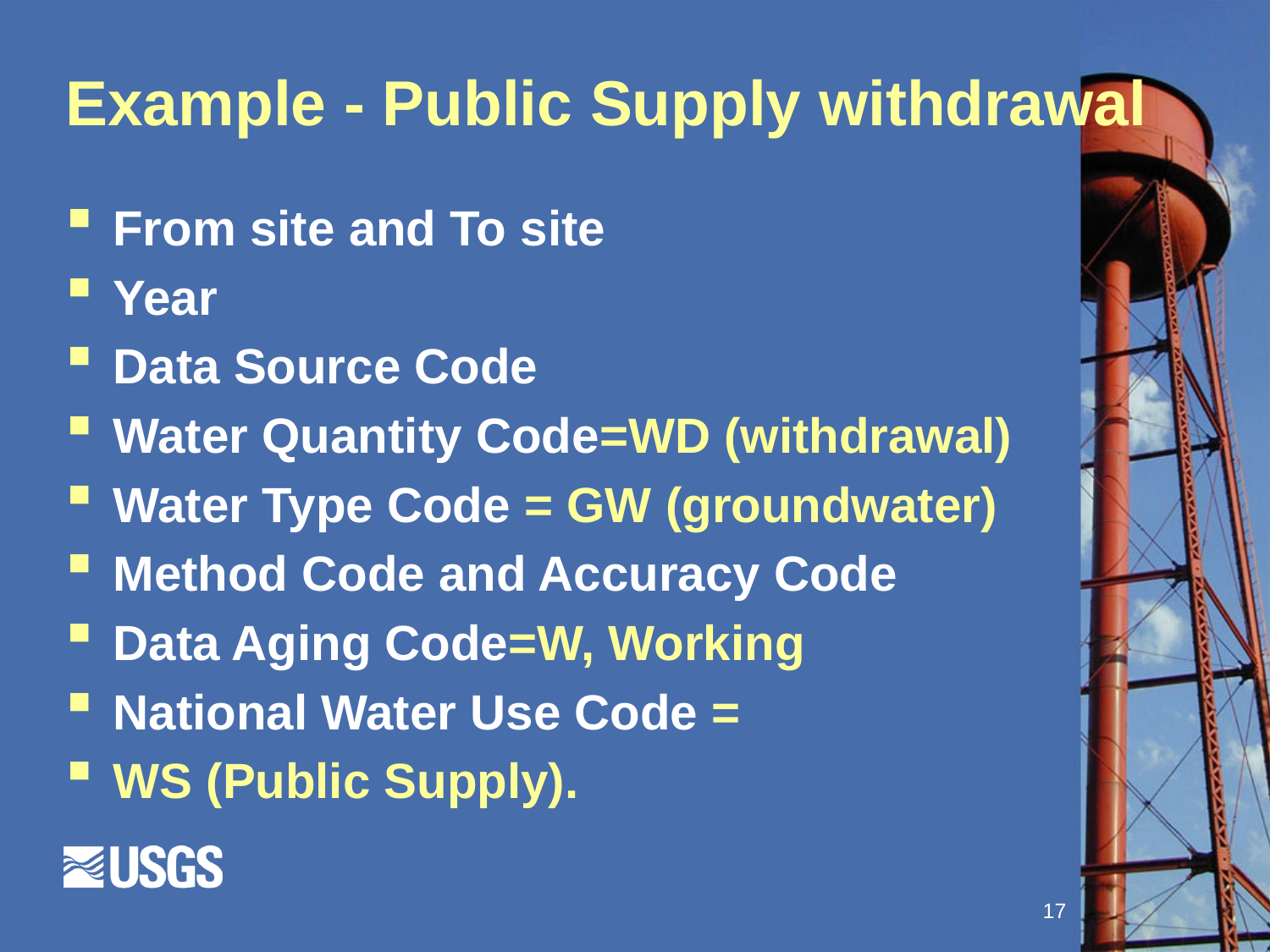

# Example - Public Supply withdrawal
From site and To site
Year
Data Source Code
Water Quantity Code=WD (withdrawal)
Water Type Code = GW (groundwater)
Method Code and Accuracy Code
Data Aging Code=W, Working
National Water Use Code =
WS (Public Supply).

17